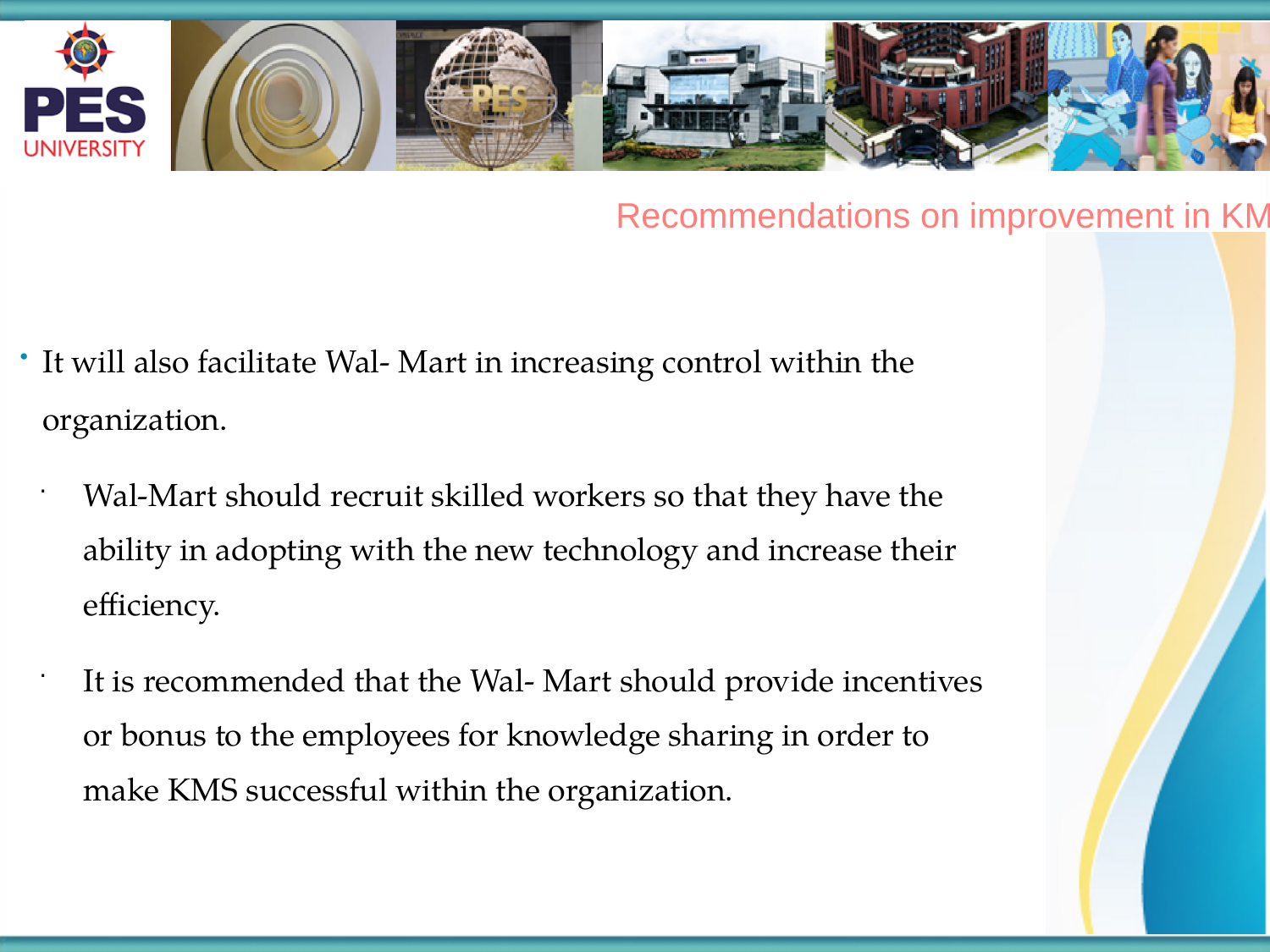

Recommendations on improvement in KM
It will also facilitate Wal- Mart in increasing control within the organization.
Wal-Mart should recruit skilled workers so that they have the ability in adopting with the new technology and increase their efficiency.
It is recommended that the Wal- Mart should provide incentives or bonus to the employees for knowledge sharing in order to make KMS successful within the organization.